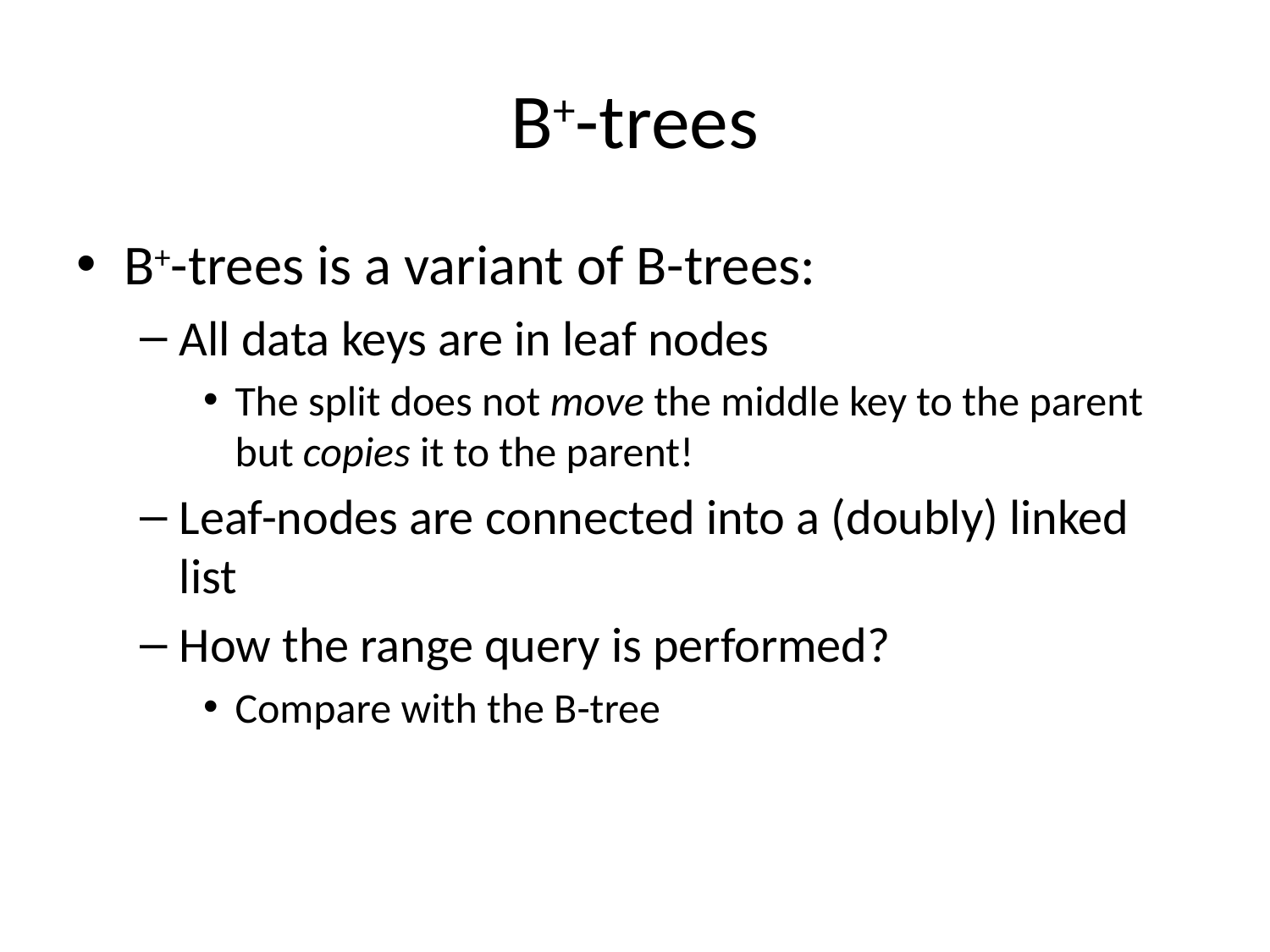

# B+-trees
B+-trees is a variant of B-trees:
All data keys are in leaf nodes
The split does not move the middle key to the parent but copies it to the parent!
Leaf-nodes are connected into a (doubly) linked list
How the range query is performed?
Compare with the B-tree